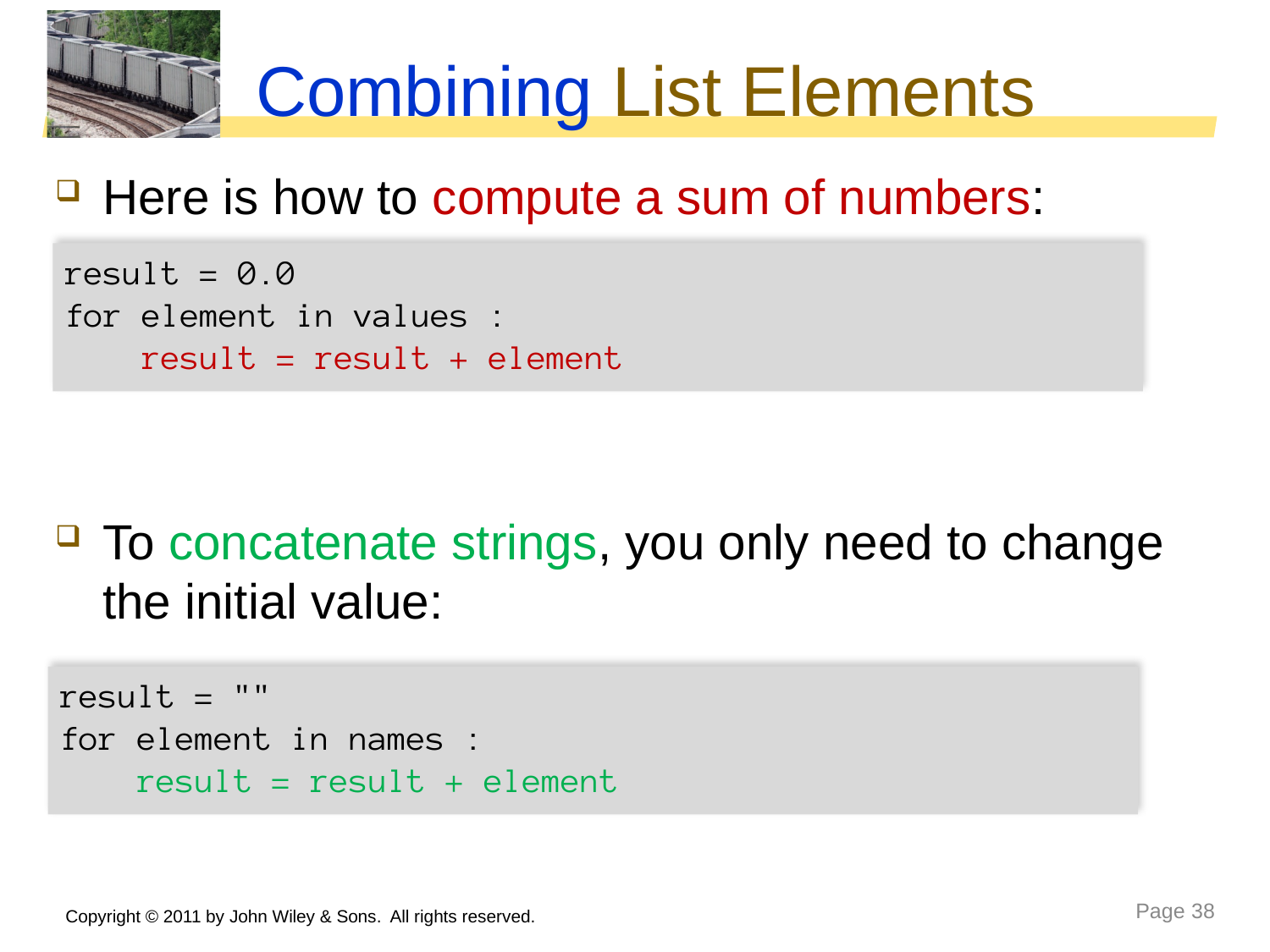

# Combining List Elements
Here is how to compute a sum of numbers:

To concatenate strings, you only need to change the initial value:
result = 0.0
for element in values :
    result = result + element
result = ""
for element in names :
    result = result + element

Copyright © 2011 by John Wiley & Sons.  All rights reserved.
Page 38